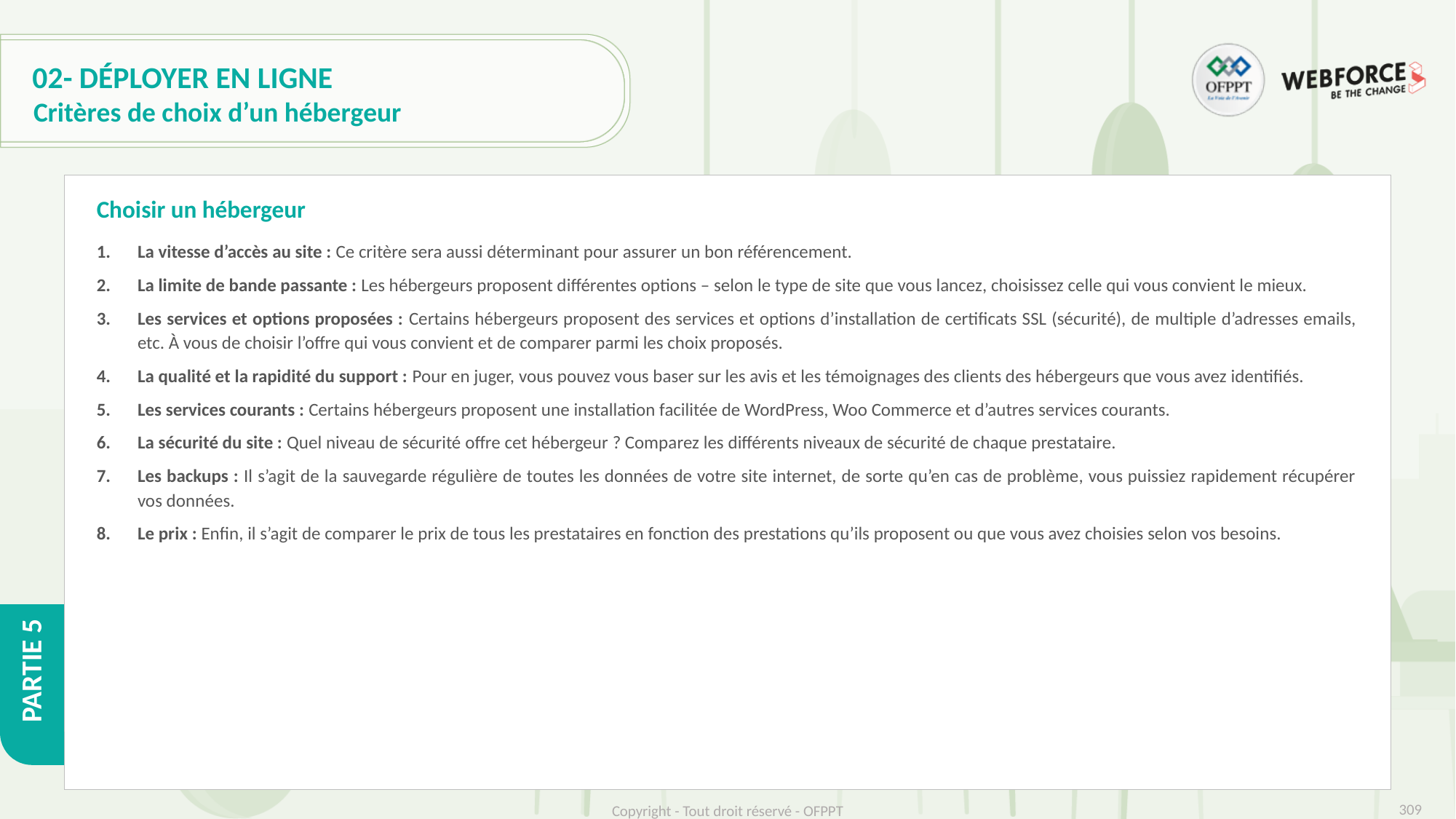

# 02- Déployer en ligne
Critères de choix d’un hébergeur
Choisir un hébergeur

La vitesse d’accès au site : Ce critère sera aussi déterminant pour assurer un bon référencement.
La limite de bande passante : Les hébergeurs proposent différentes options – selon le type de site que vous lancez, choisissez celle qui vous convient le mieux.
Les services et options proposées : Certains hébergeurs proposent des services et options d’installation de certificats SSL (sécurité), de multiple d’adresses emails, etc. À vous de choisir l’offre qui vous convient et de comparer parmi les choix proposés.
La qualité et la rapidité du support : Pour en juger, vous pouvez vous baser sur les avis et les témoignages des clients des hébergeurs que vous avez identifiés.
Les services courants : Certains hébergeurs proposent une installation facilitée de WordPress, Woo Commerce et d’autres services courants.
La sécurité du site : Quel niveau de sécurité offre cet hébergeur ? Comparez les différents niveaux de sécurité de chaque prestataire.
Les backups : Il s’agit de la sauvegarde régulière de toutes les données de votre site internet, de sorte qu’en cas de problème, vous puissiez rapidement récupérer vos données.
Le prix : Enfin, il s’agit de comparer le prix de tous les prestataires en fonction des prestations qu’ils proposent ou que vous avez choisies selon vos besoins.